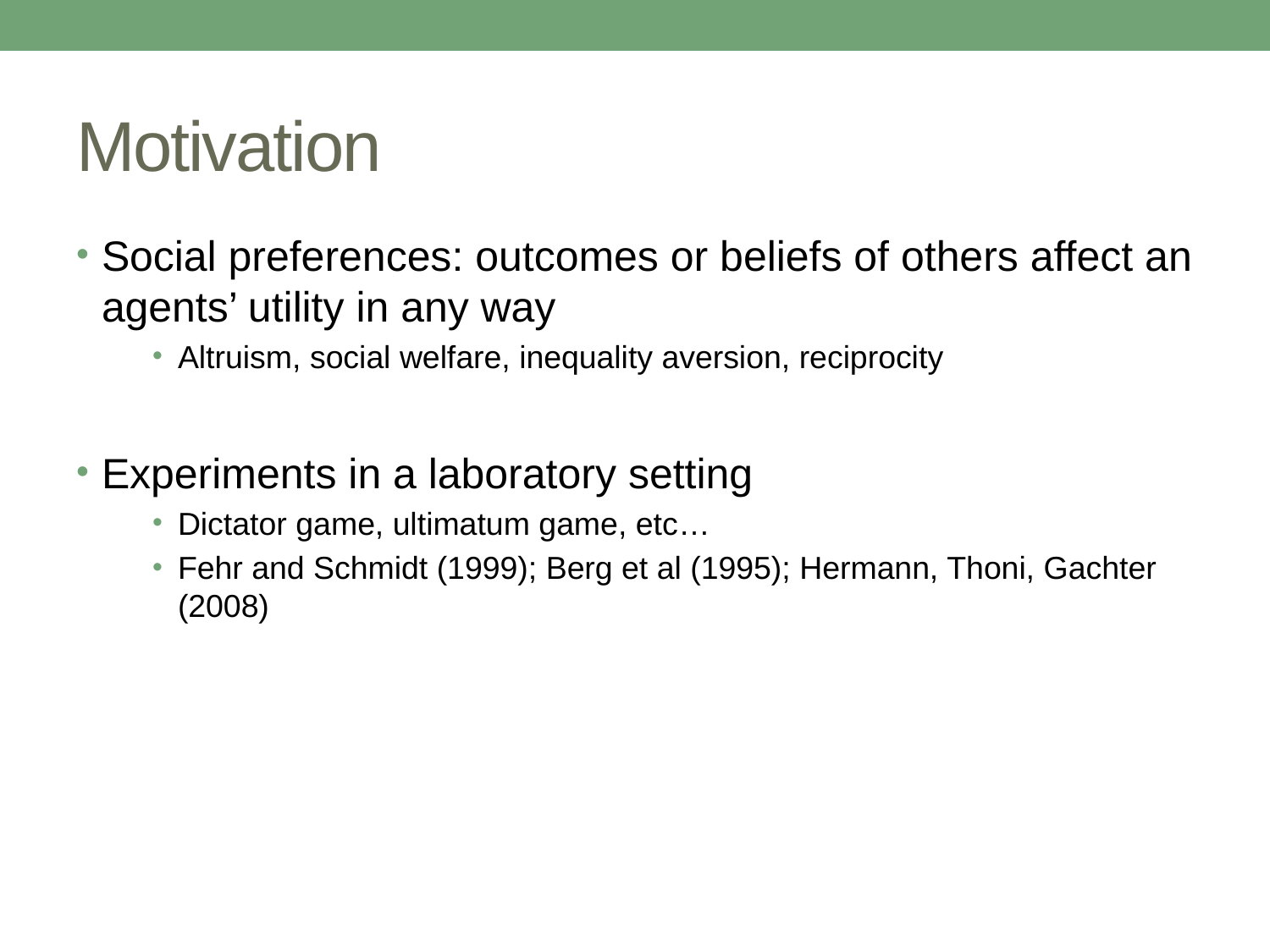

# Motivation
Social preferences: outcomes or beliefs of others affect an agents’ utility in any way
Altruism, social welfare, inequality aversion, reciprocity

Experiments in a laboratory setting
Dictator game, ultimatum game, etc…
Fehr and Schmidt (1999); Berg et al (1995); Hermann, Thoni, Gachter (2008)